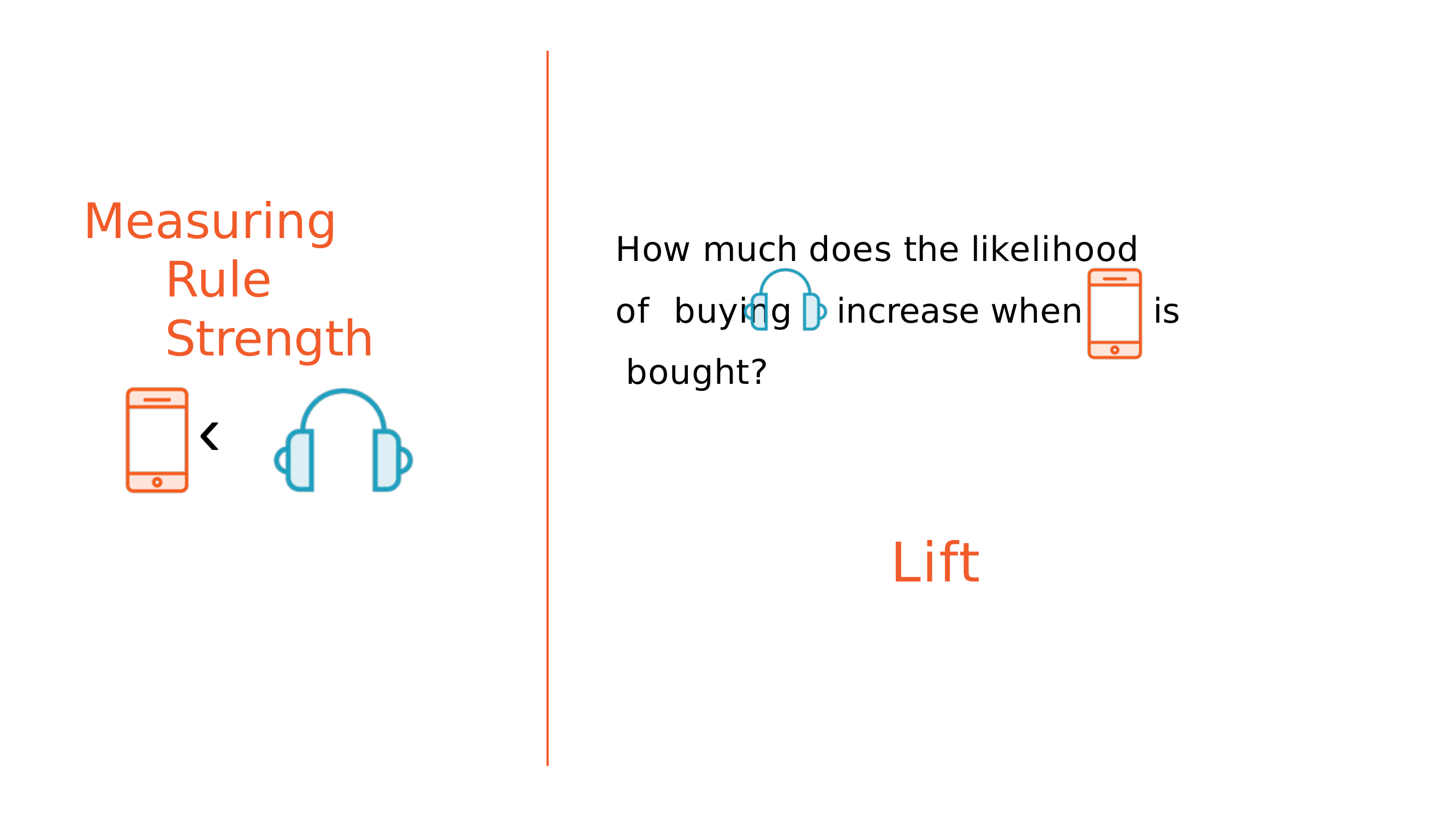

Measuring Rule  Strength
How much does the likelihood		of  buying	increase when	is  bought?

‹

Lift